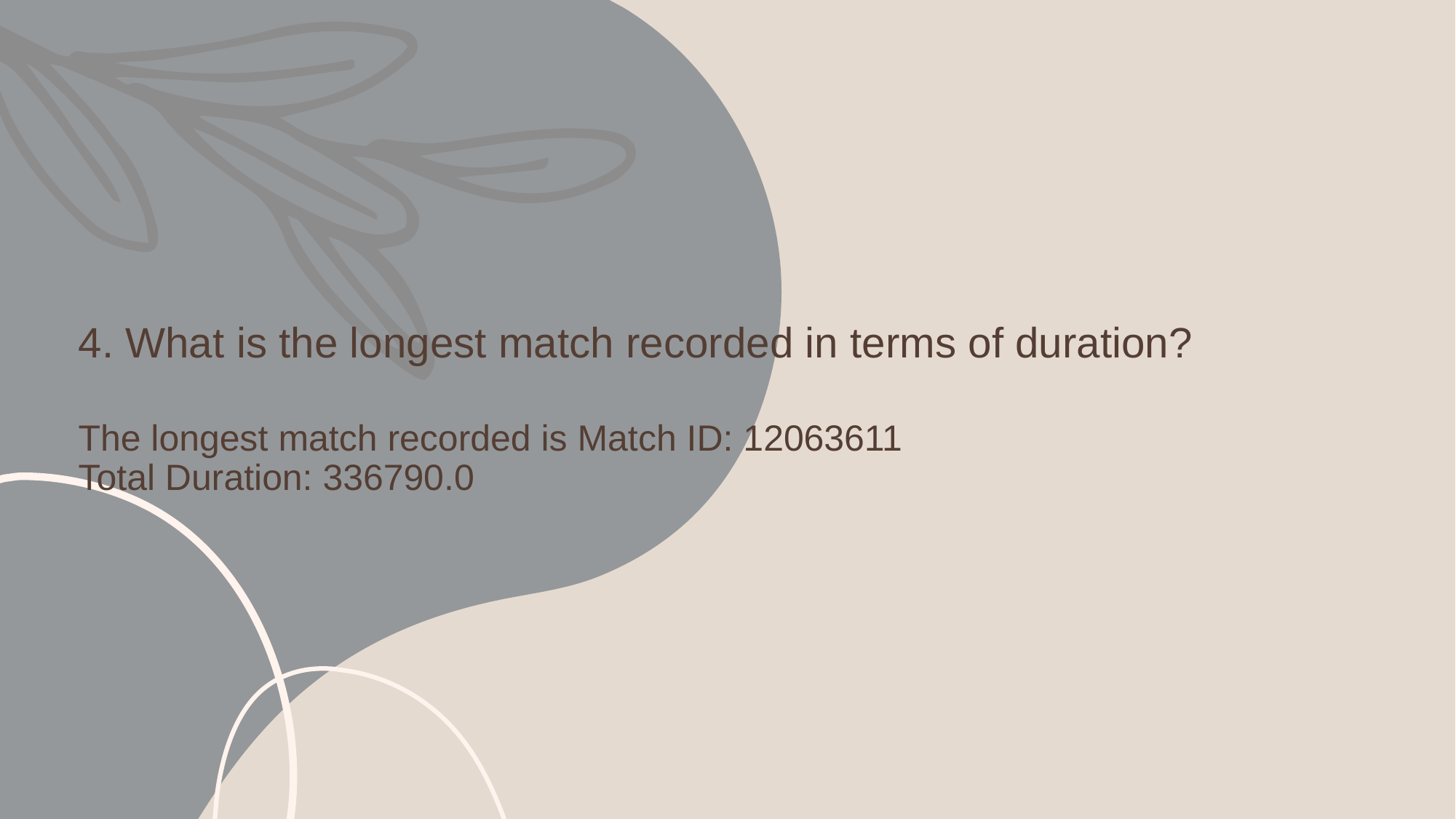

# 4. What is the longest match recorded in terms of duration? The longest match recorded is Match ID: 12063611 Total Duration: 336790.0